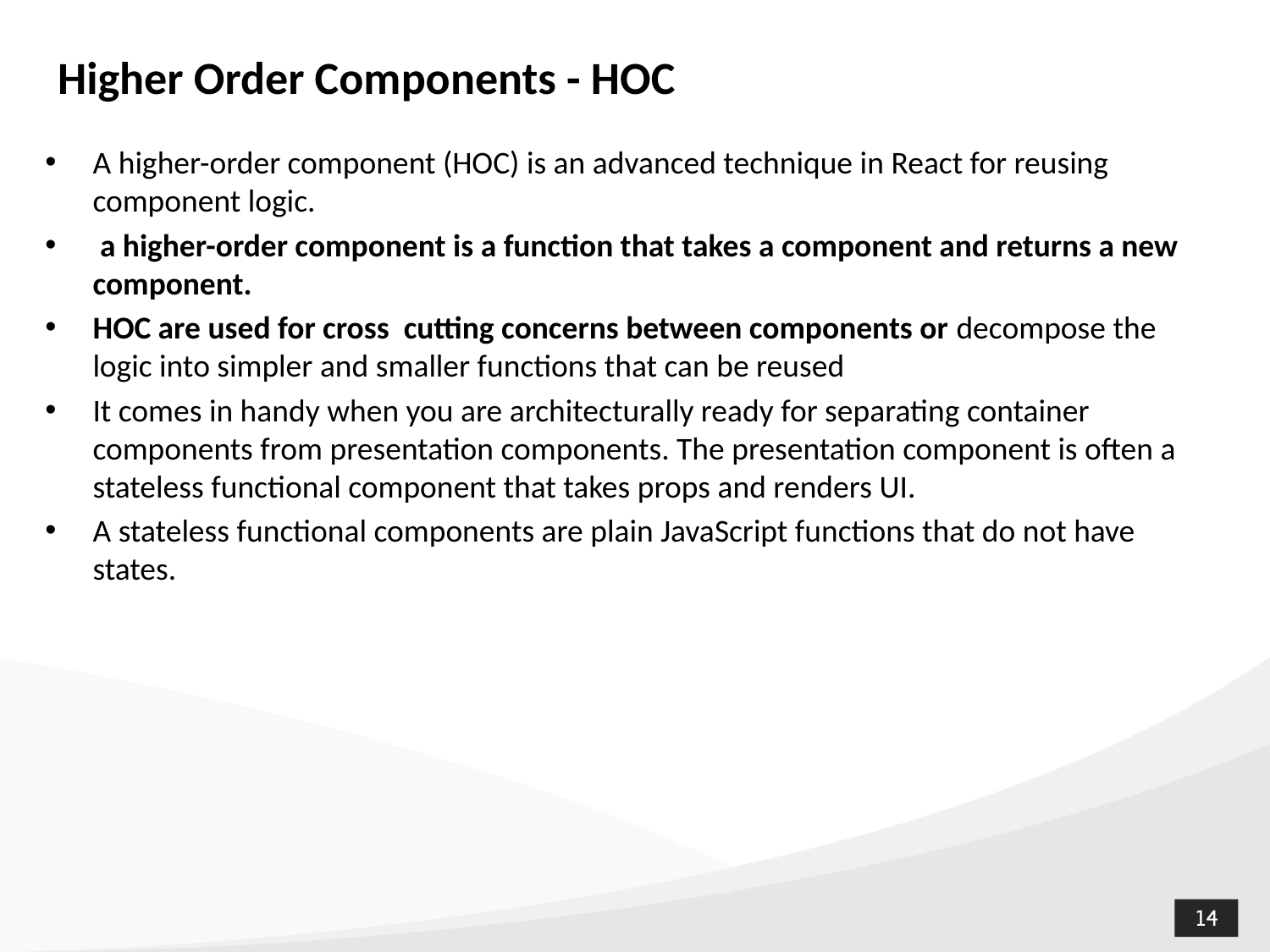

Higher Order Components - HOC
A higher-order component (HOC) is an advanced technique in React for reusing component logic.
 a higher-order component is a function that takes a component and returns a new component.
HOC are used for cross  cutting concerns between components or decompose the logic into simpler and smaller functions that can be reused
It comes in handy when you are architecturally ready for separating container components from presentation components. The presentation component is often a stateless functional component that takes props and renders UI.
A stateless functional components are plain JavaScript functions that do not have states.